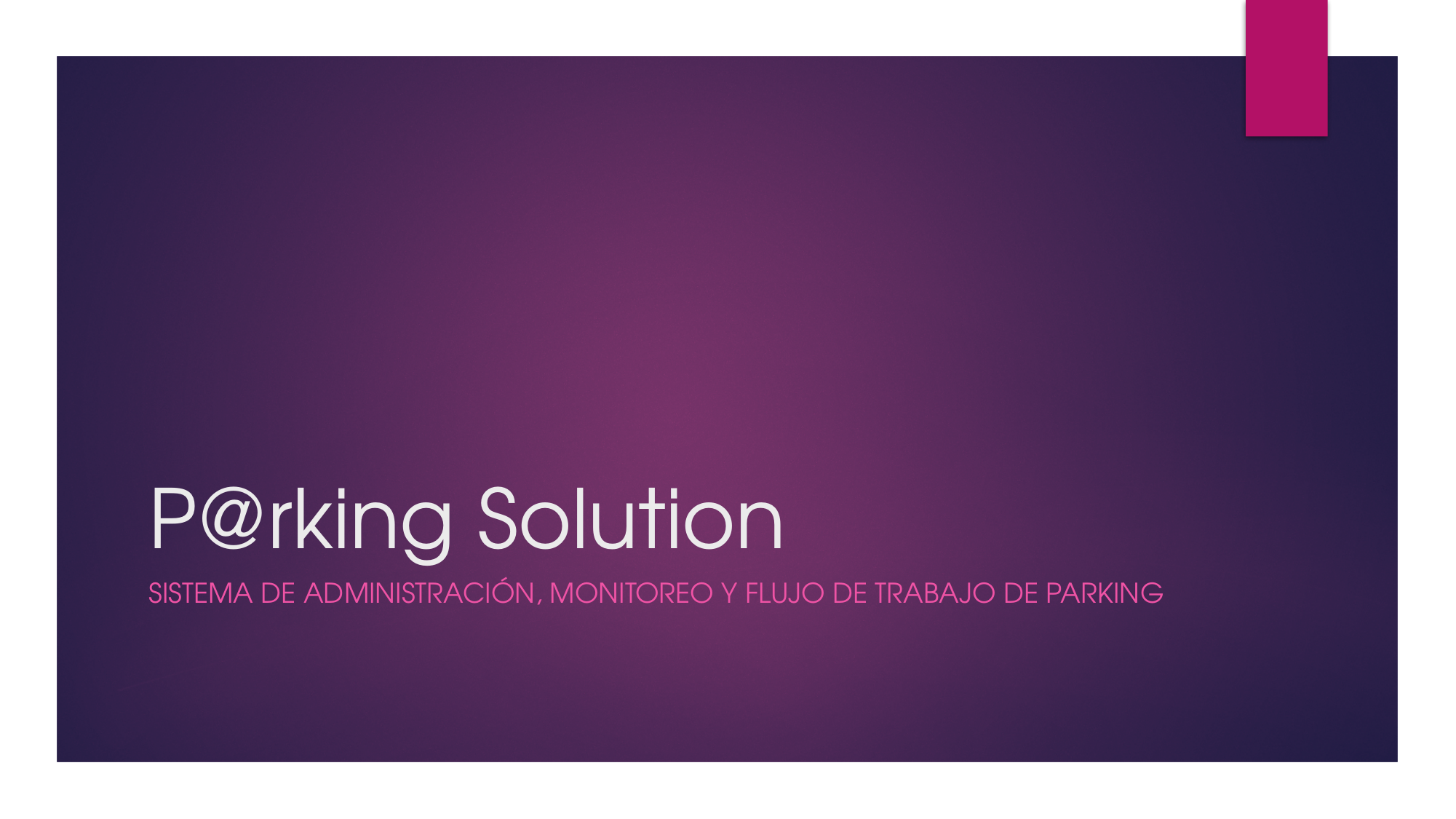

# P@rking Solution
Sistema de administración, monitoreo y flujo de trabajo de Parking